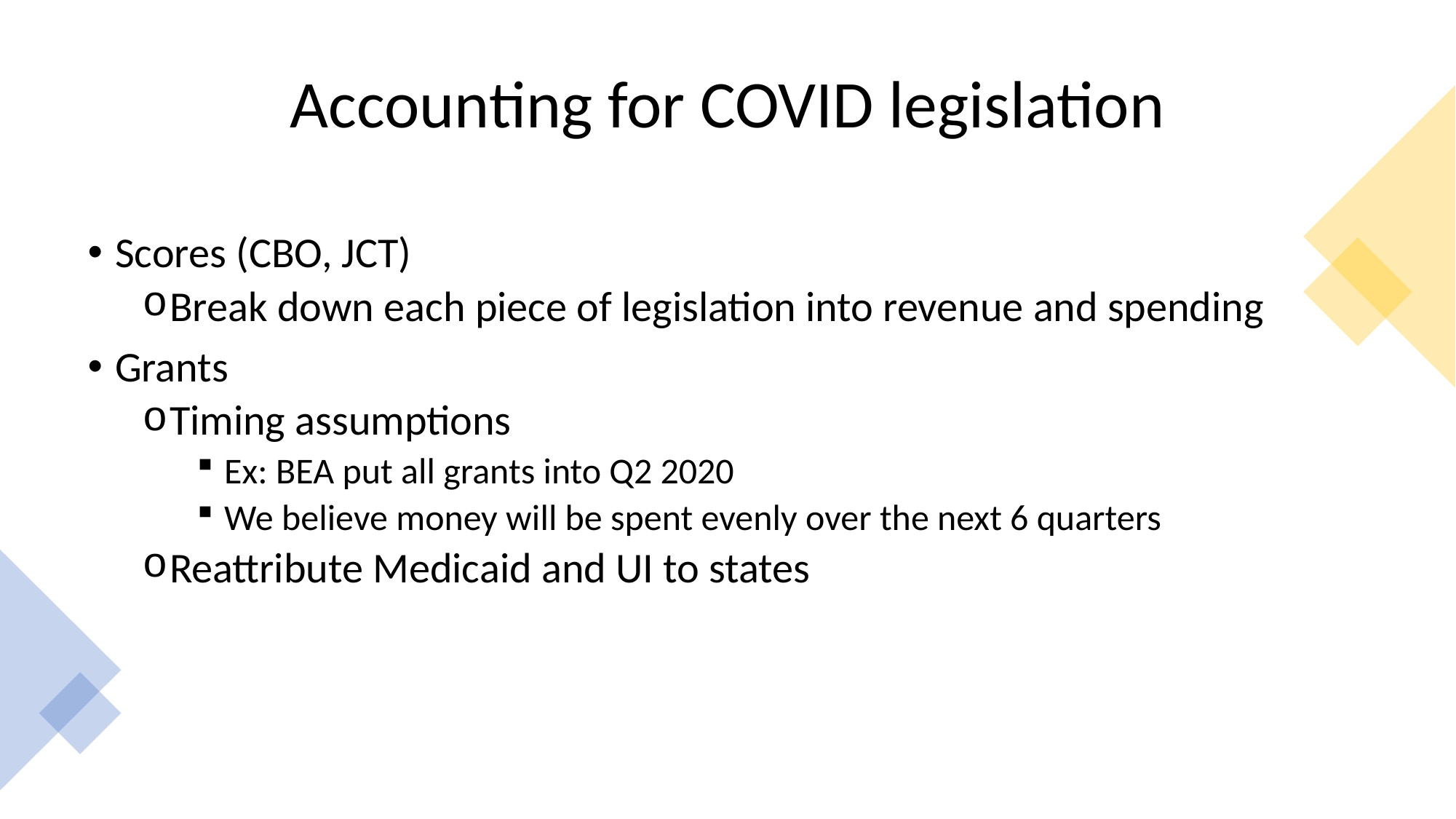

Accounting for COVID legislation

Scores (CBO, JCT)
Break down each piece of legislation into revenue and spending
Grants
Timing assumptions
Ex: BEA put all grants into Q2 2020
We believe money will be spent evenly over the next 6 quarters
Reattribute Medicaid and UI to states